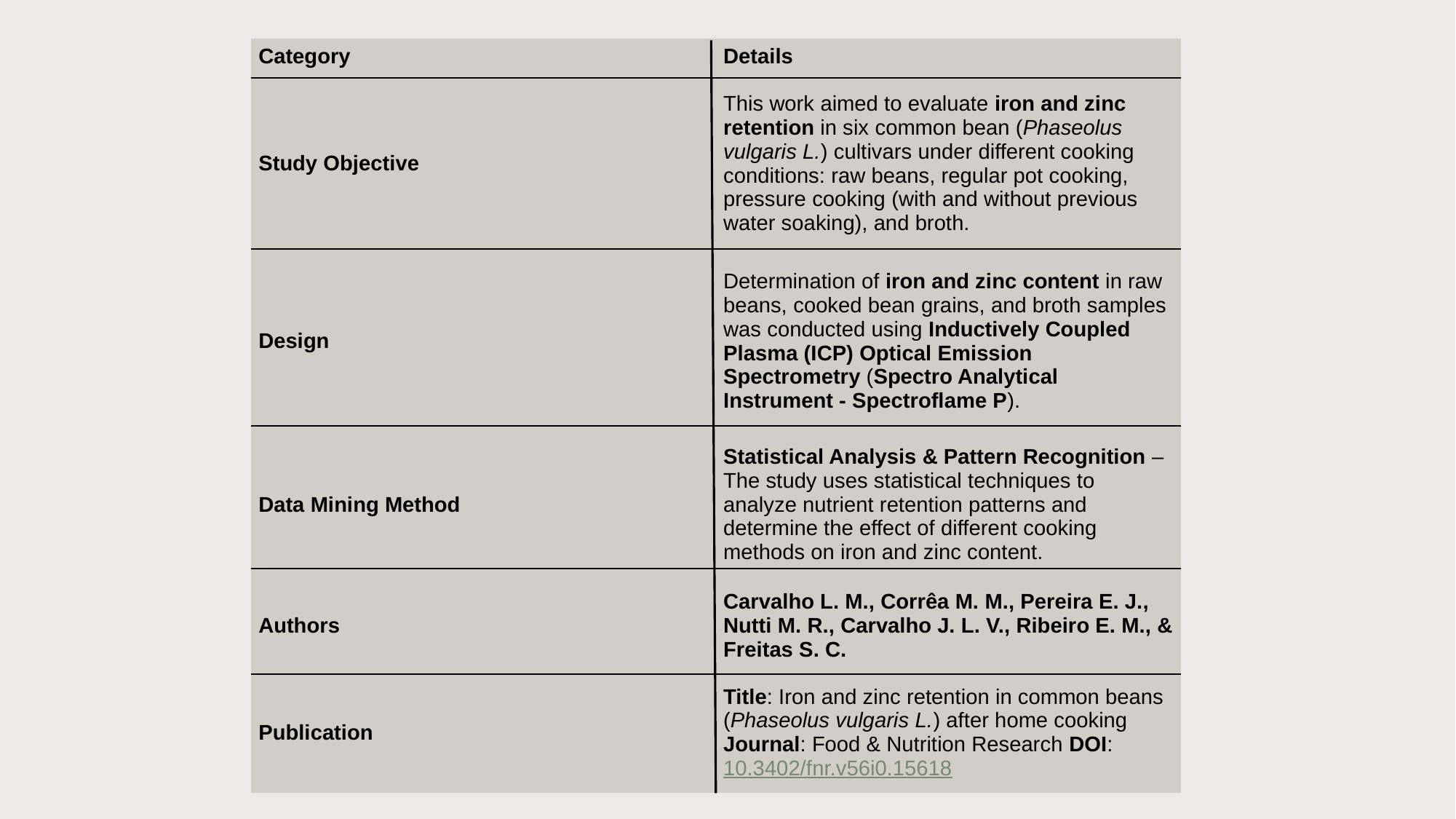

| Category | Details |
| --- | --- |
| Study Objective | This work aimed to evaluate iron and zinc retention in six common bean (Phaseolus vulgaris L.) cultivars under different cooking conditions: raw beans, regular pot cooking, pressure cooking (with and without previous water soaking), and broth. |
| Design | Determination of iron and zinc content in raw beans, cooked bean grains, and broth samples was conducted using Inductively Coupled Plasma (ICP) Optical Emission Spectrometry (Spectro Analytical Instrument - Spectroflame P). |
| Data Mining Method | Statistical Analysis & Pattern Recognition – The study uses statistical techniques to analyze nutrient retention patterns and determine the effect of different cooking methods on iron and zinc content. |
| Authors | Carvalho L. M., Corrêa M. M., Pereira E. J., Nutti M. R., Carvalho J. L. V., Ribeiro E. M., & Freitas S. C. |
| Publication | Title: Iron and zinc retention in common beans (Phaseolus vulgaris L.) after home cooking Journal: Food & Nutrition Research DOI: 10.3402/fnr.v56i0.15618 |